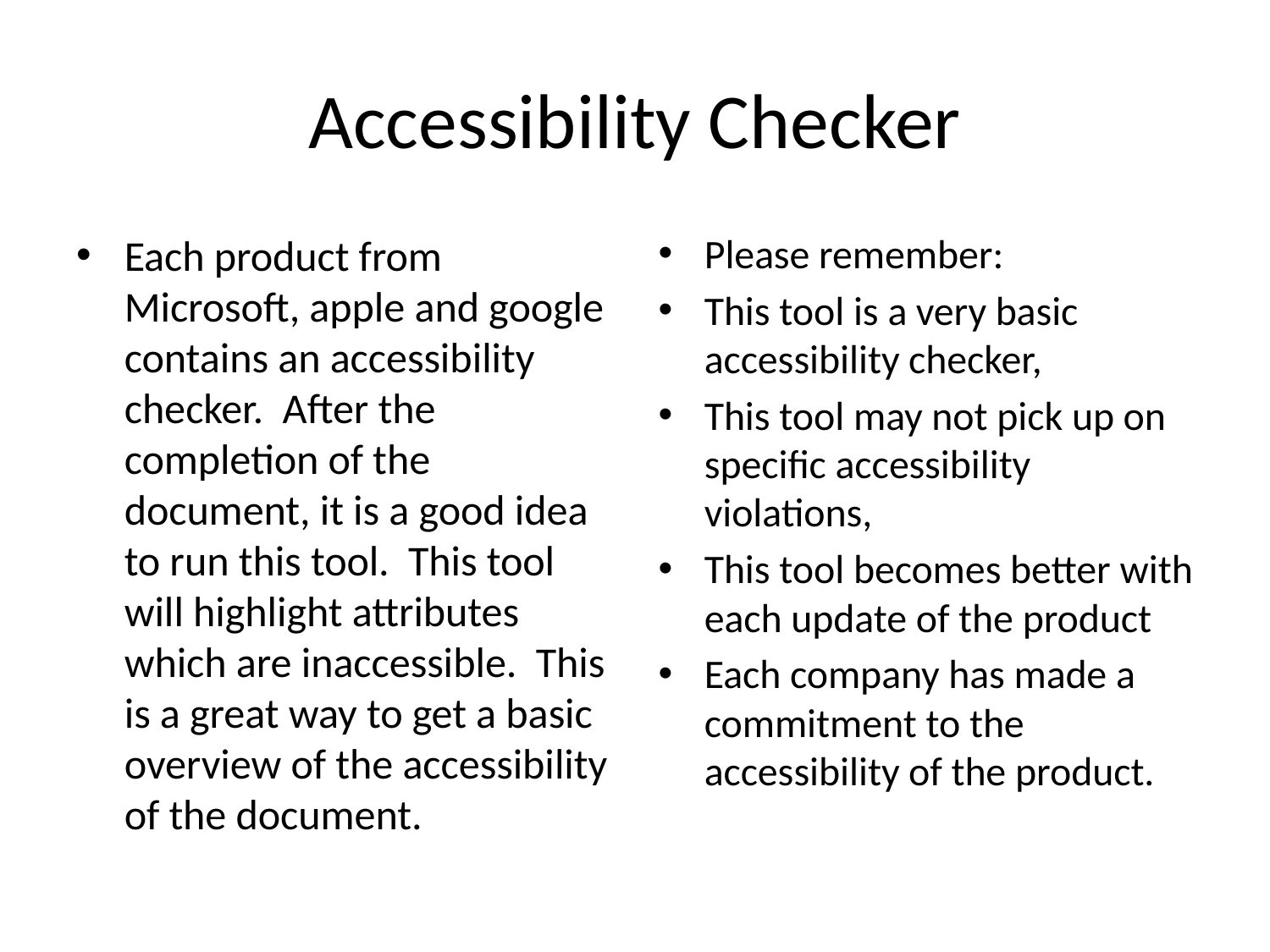

# Accessibility Checker
Each product from Microsoft, apple and google contains an accessibility checker.  After the completion of the document, it is a good idea to run this tool.  This tool will highlight attributes which are inaccessible.  This is a great way to get a basic overview of the accessibility of the document.
Please remember:
This tool is a very basic accessibility checker,
This tool may not pick up on specific accessibility violations,
This tool becomes better with each update of the product
Each company has made a commitment to the accessibility of the product.